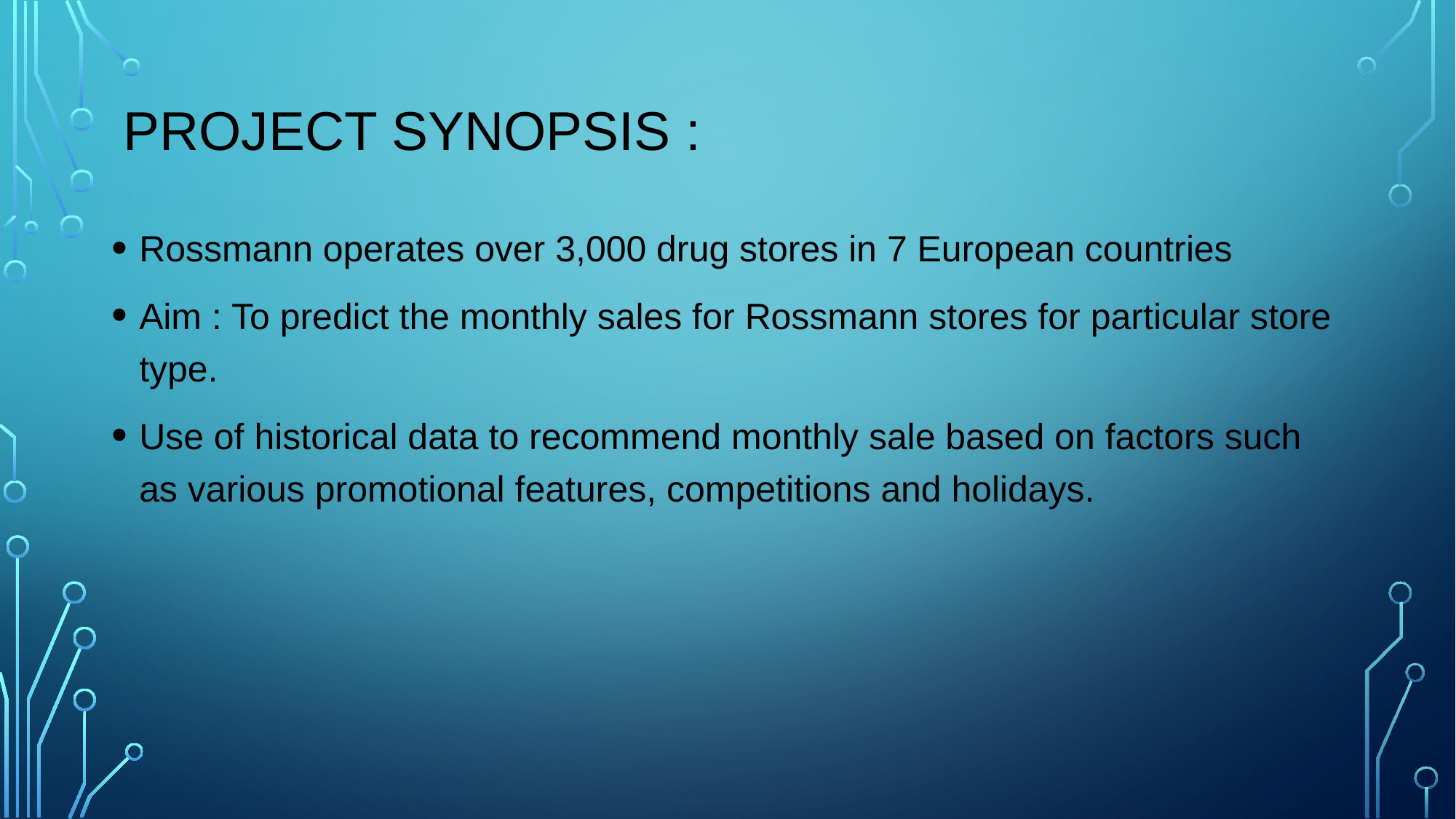

# Project Synopsis :
Rossmann operates over 3,000 drug stores in 7 European countries
Aim : To predict the monthly sales for Rossmann stores for particular store type.
Use of historical data to recommend monthly sale based on factors such as various promotional features, competitions and holidays.